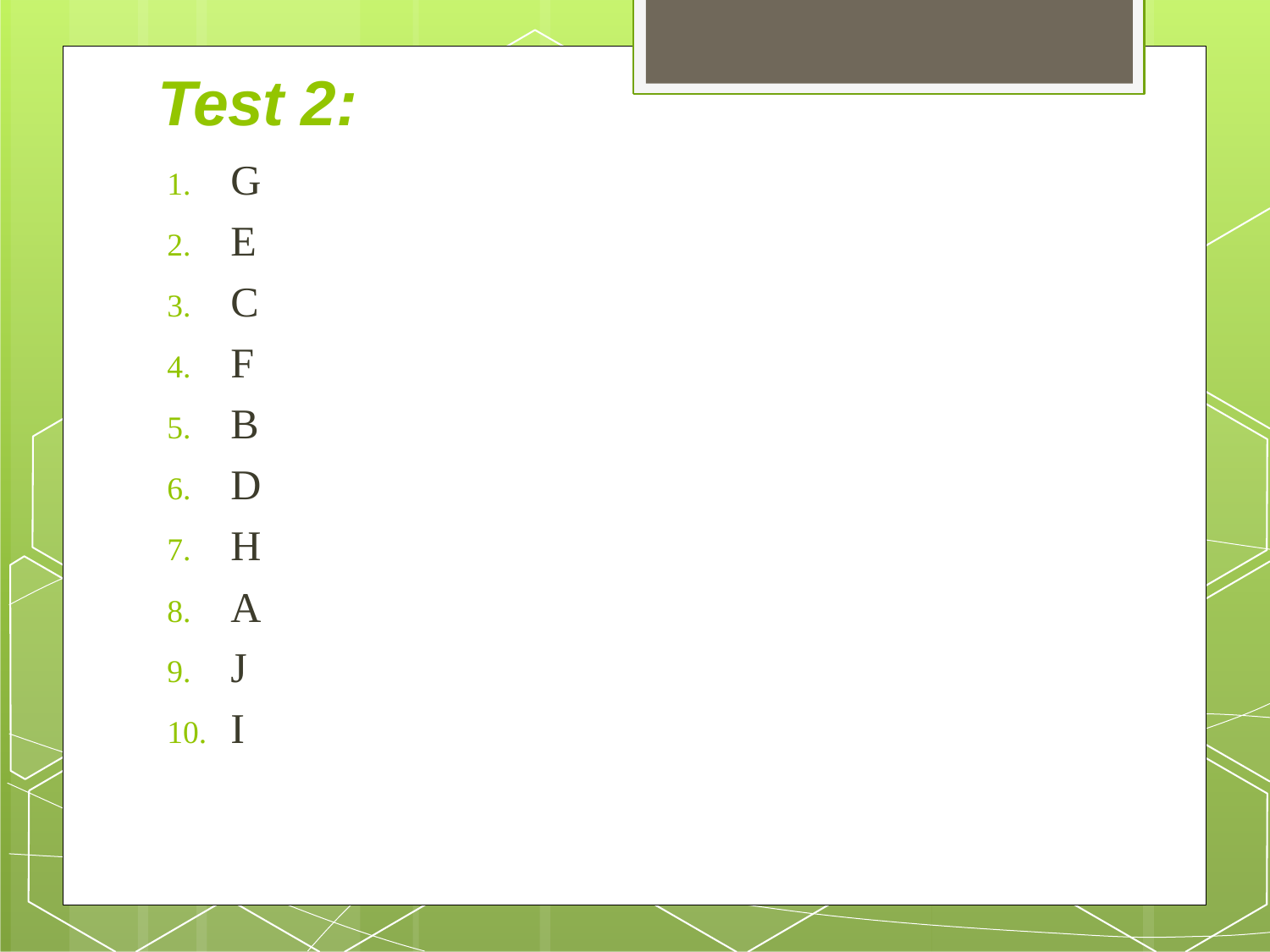

# Test 2:
G
E
C
F
B
D
H
A
J
I